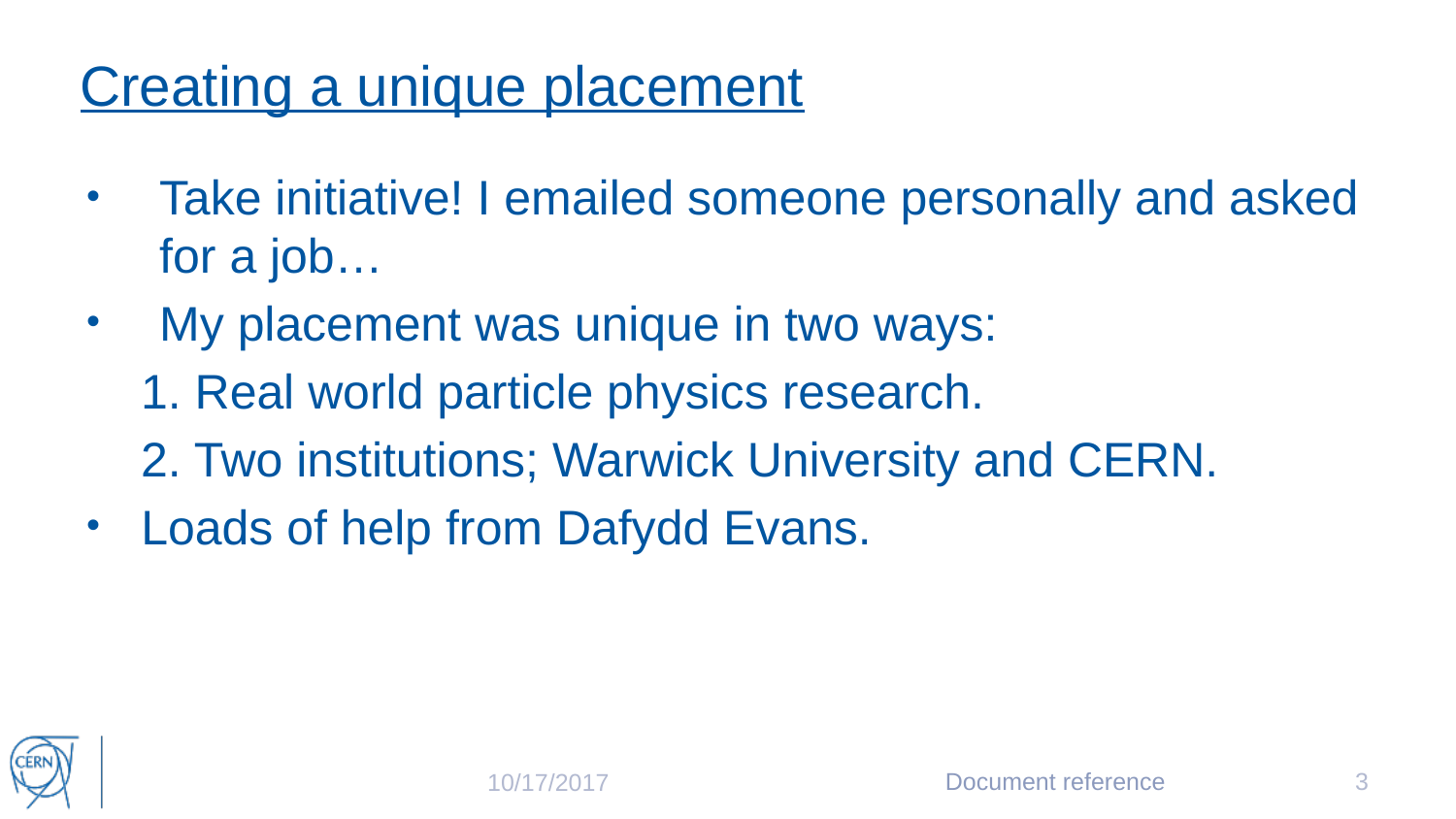

# Creating a unique placement
Take initiative! I emailed someone personally and asked for a job…
My placement was unique in two ways:
    1. Real world particle physics research.
    2. Two institutions; Warwick University and CERN.
Loads of help from Dafydd Evans.
Document reference
3
10/17/2017